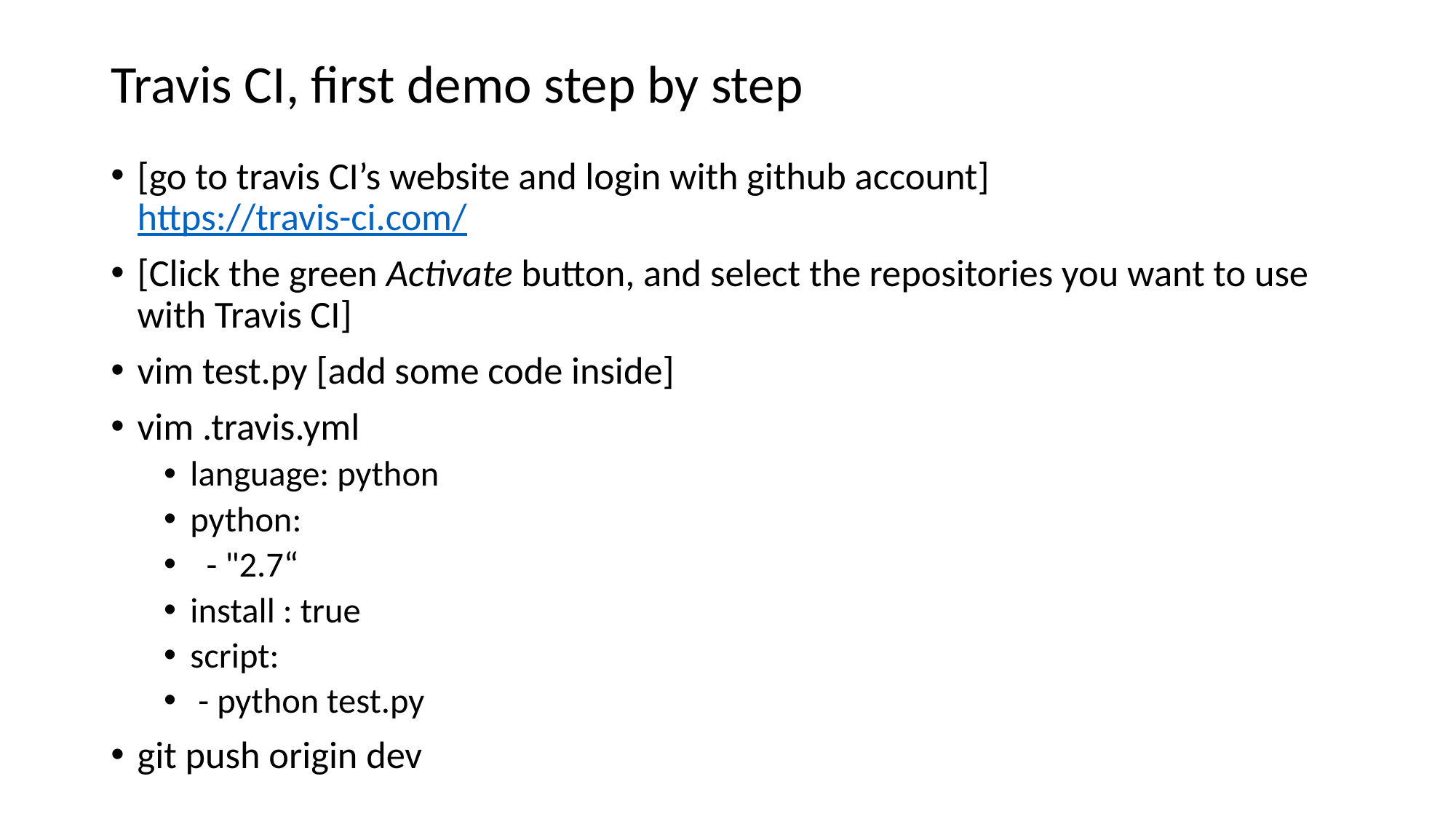

# Travis CI, first demo step by step
[go to travis CI’s website and login with github account]
https://travis-ci.com/
[Click the green Activate button, and select the repositories you want to use with Travis CI]
vim test.py [add some code inside]
vim .travis.yml
language: python
python:
  - "2.7“
install : true
script:
 - python test.py
git push origin dev